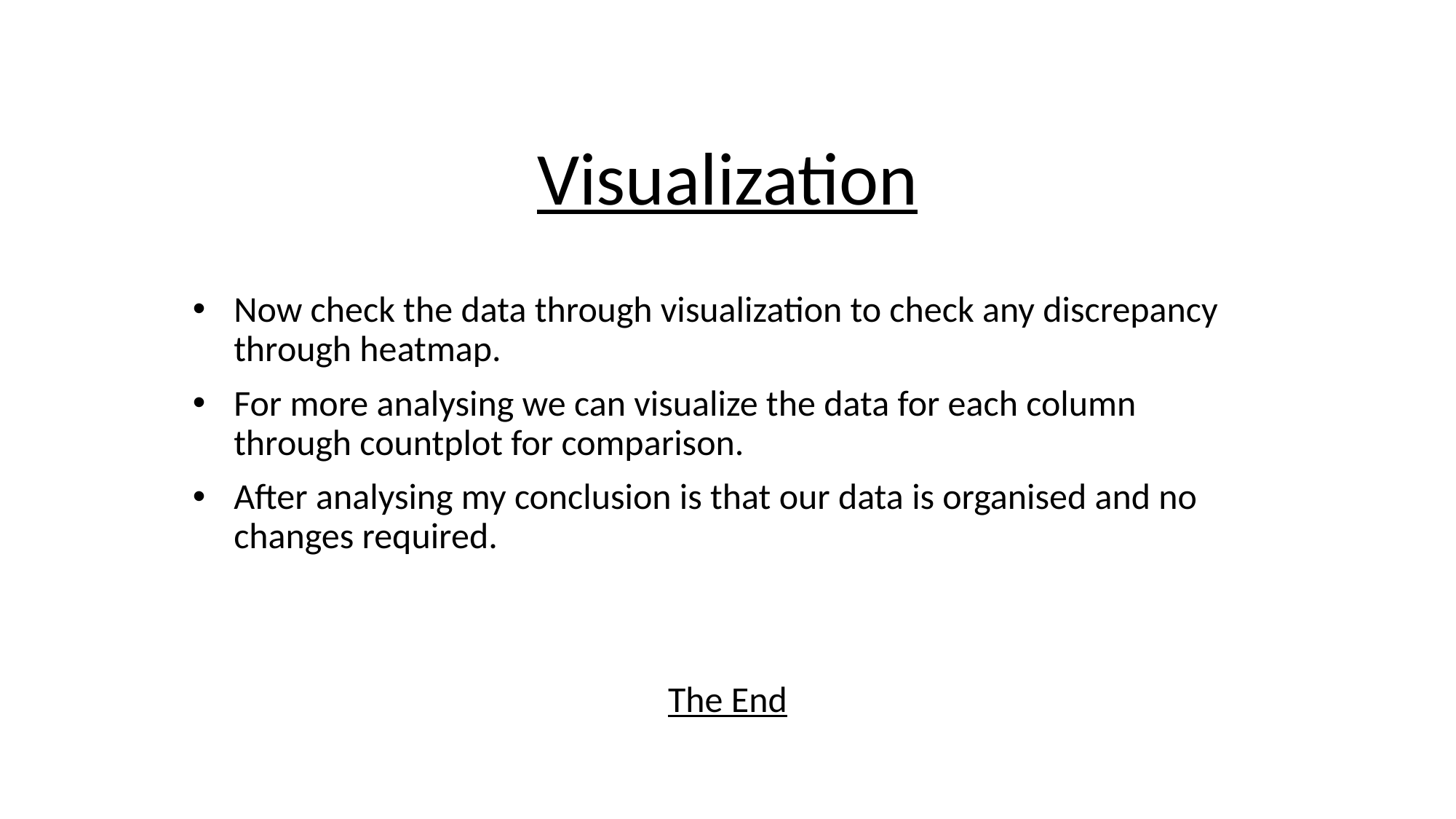

# Visualization

Now check the data through visualization to check any discrepancy through heatmap.
For more analysing we can visualize the data for each column through countplot for comparison.
After analysing my conclusion is that our data is organised and no changes required.

The End